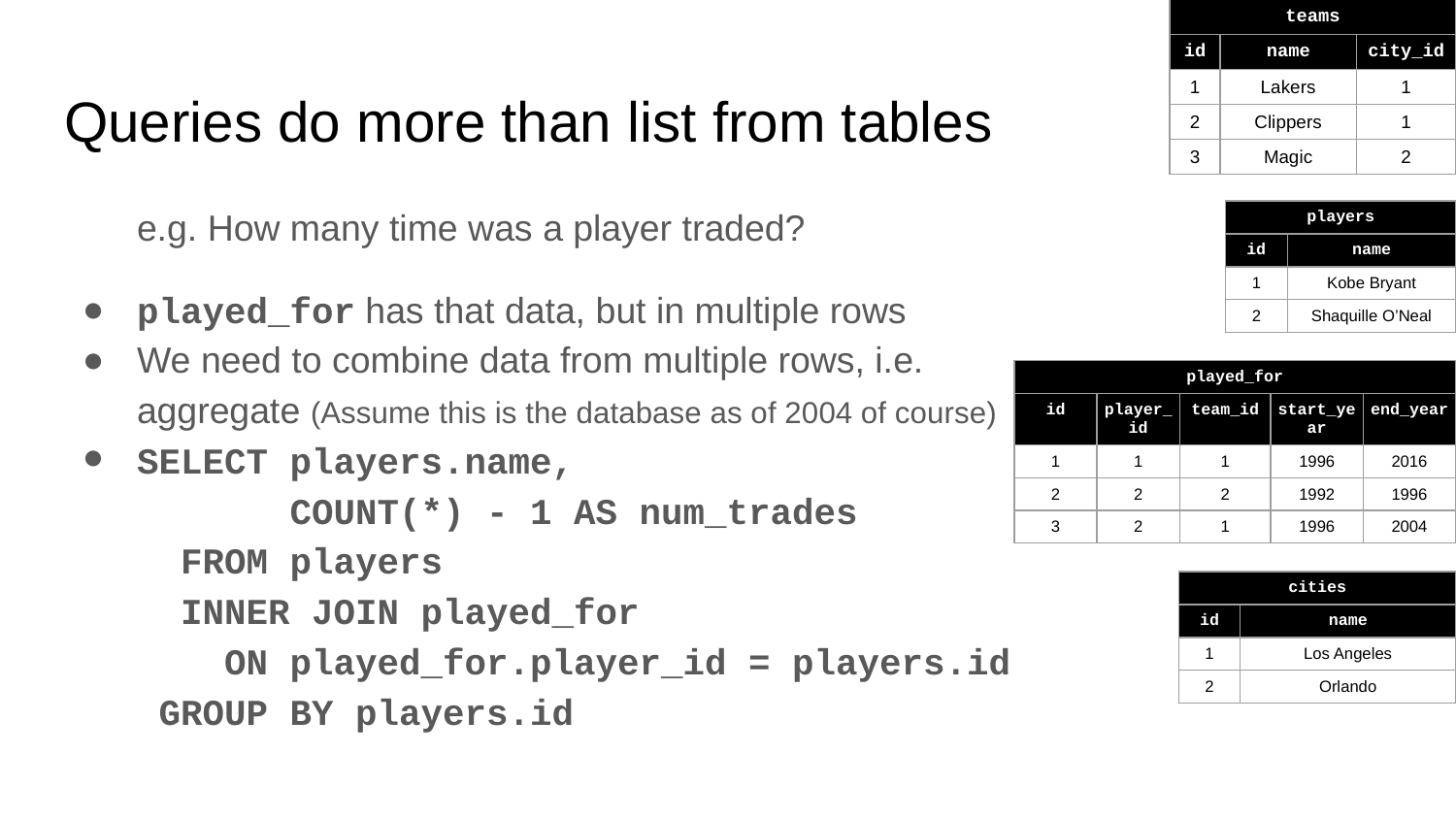

| teams |  |  |
| --- | --- | --- |
| id | name | city\_id |
| 1 | Lakers | 1 |
| 2 | Clippers | 1 |
| 3 | Magic | 2 |
# Queries do more than list from tables
e.g. How many time was a player traded?
played_for has that data, but in multiple rows
We need to combine data from multiple rows, i.e. aggregate (Assume this is the database as of 2004 of course)
SELECT players.name,
       COUNT(*) - 1 AS num_trades
  FROM players
  INNER JOIN played_for
    ON played_for.player_id = players.id
 GROUP BY players.id
| players |  |
| --- | --- |
| id | name |
| 1 | Kobe Bryant |
| 2 | Shaquille O’Neal |
| played\_for |  |  |  |  |
| --- | --- | --- | --- | --- |
| id | player\_id | team\_id | start\_year | end\_year |
| 1 | 1 | 1 | 1996 | 2016 |
| 2 | 2 | 2 | 1992 | 1996 |
| 3 | 2 | 1 | 1996 | 2004 |
| cities |  |
| --- | --- |
| id | name |
| 1 | Los Angeles |
| 2 | Orlando |